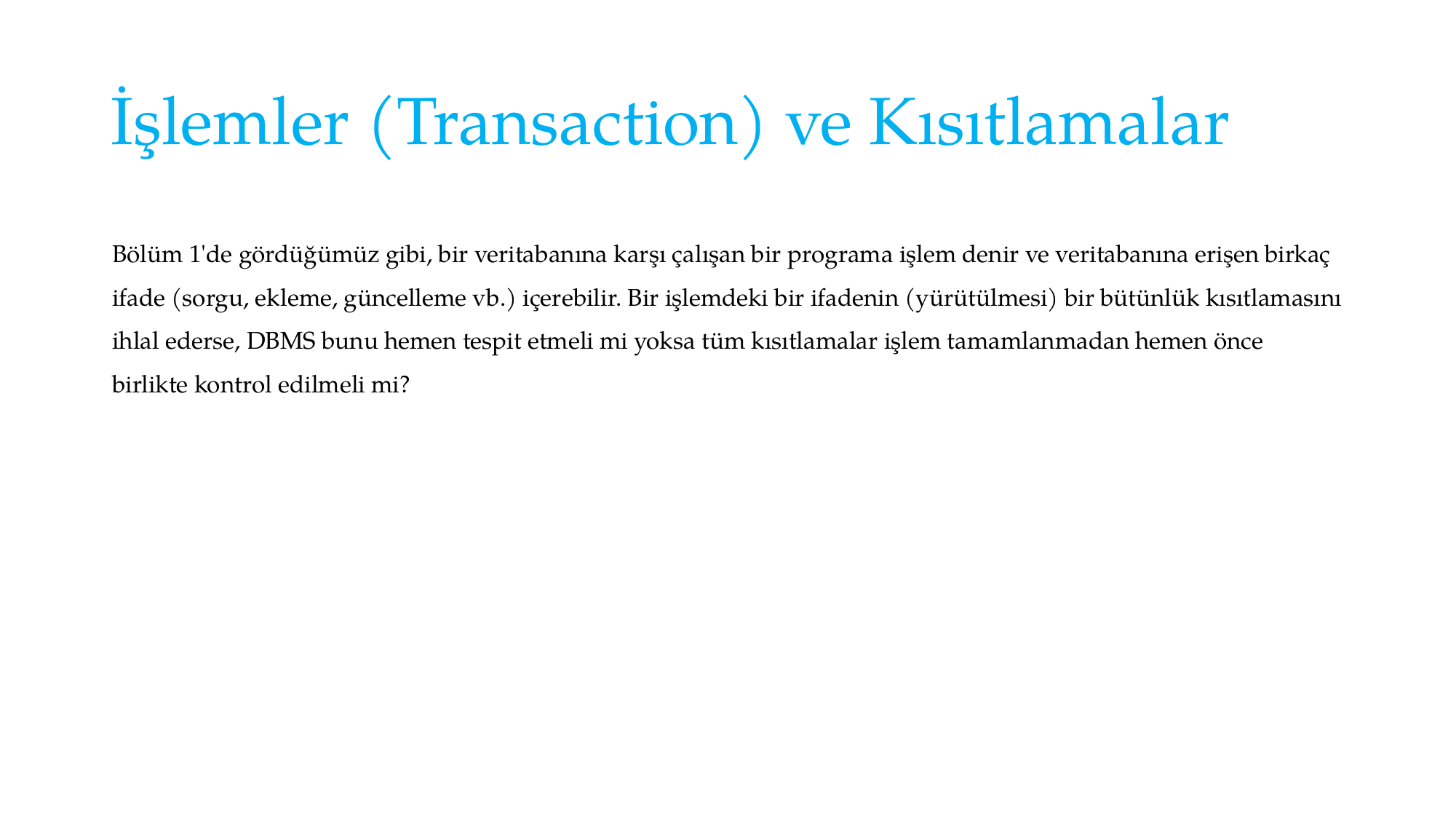

# İşlemler (Transaction) ve Kısıtlamalar
Bölüm 1'de gördüğümüz gibi, bir veritabanına karşı çalışan bir programa işlem denir ve veritabanına erişen birkaç ifade (sorgu, ekleme, güncelleme vb.) içerebilir. Bir işlemdeki bir ifadenin (yürütülmesi) bir bütünlük kısıtlamasını ihlal ederse, DBMS bunu hemen tespit etmeli mi yoksa tüm kısıtlamalar işlem tamamlanmadan hemen önce birlikte kontrol edilmeli mi?